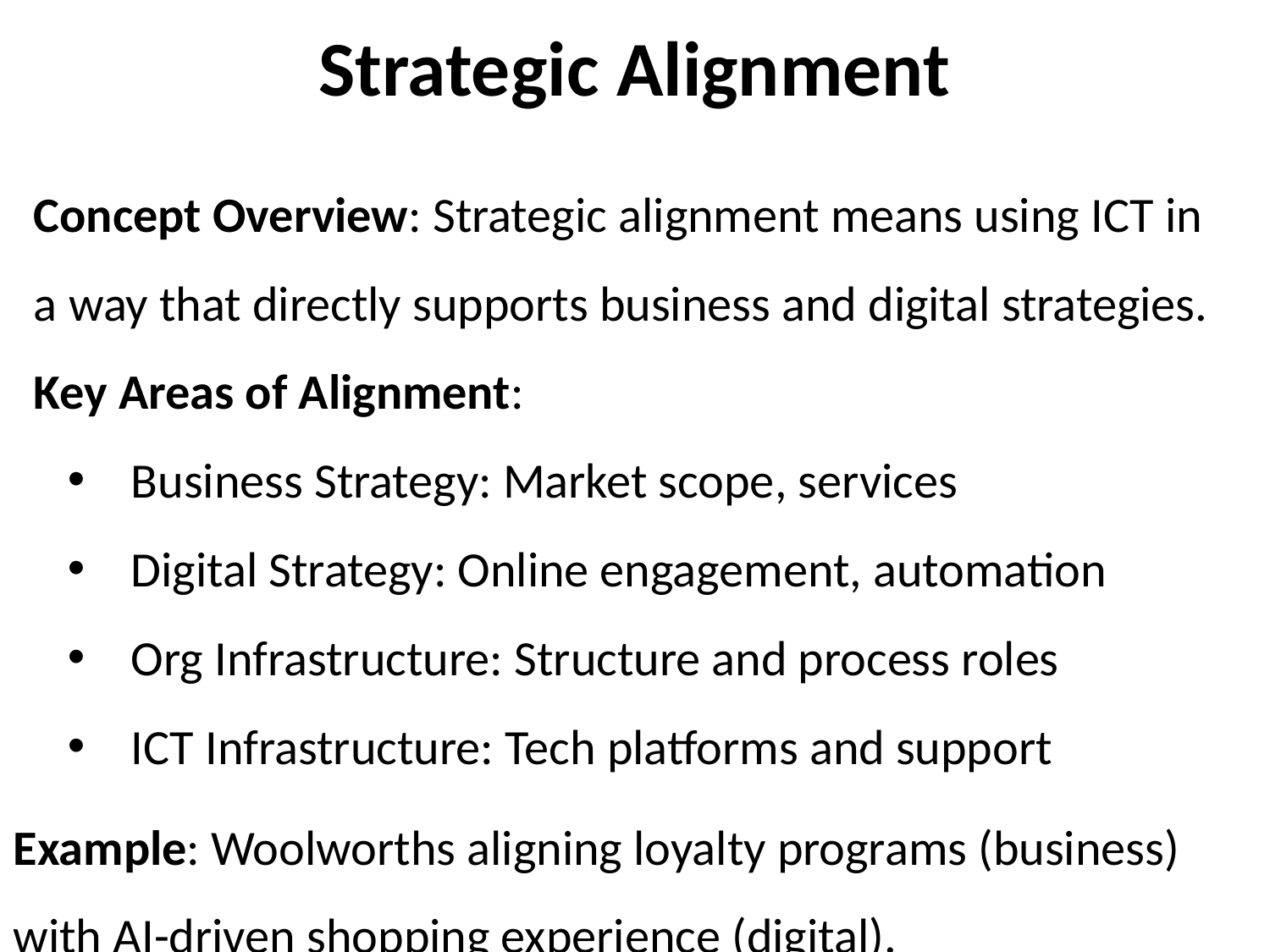

# Strategic Alignment
Concept Overview: Strategic alignment means using ICT in a way that directly supports business and digital strategies.
Key Areas of Alignment:
Business Strategy: Market scope, services
Digital Strategy: Online engagement, automation
Org Infrastructure: Structure and process roles
ICT Infrastructure: Tech platforms and support
Example: Woolworths aligning loyalty programs (business) with AI-driven shopping experience (digital).